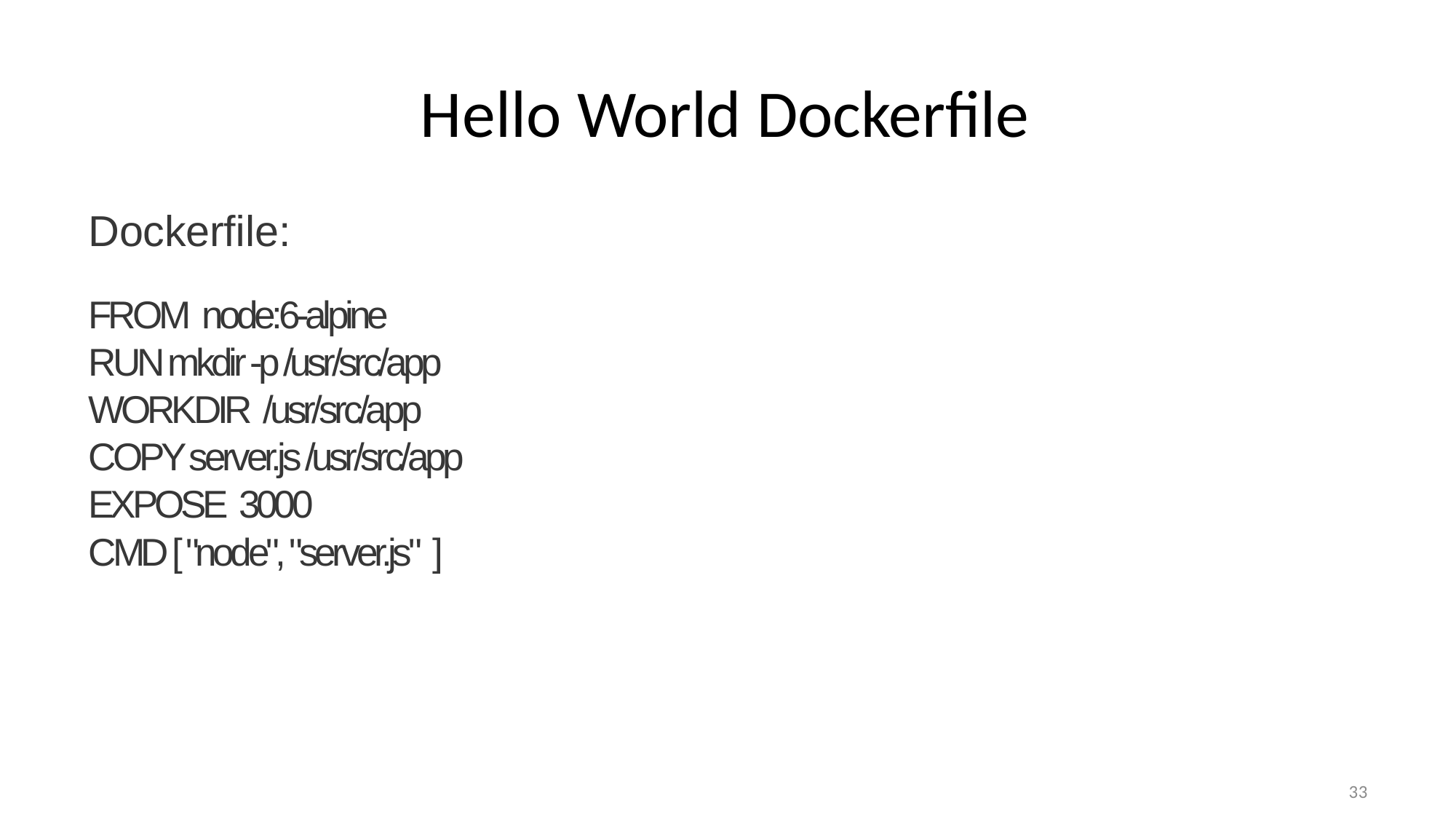

# Hello World Dockerﬁle
Dockerﬁle:
FROM node:6-alpine
RUN mkdir -p /usr/src/app  WORKDIR /usr/src/app
COPY server.js /usr/src/app  EXPOSE 3000
CMD [ "node", "server.js" ]
33